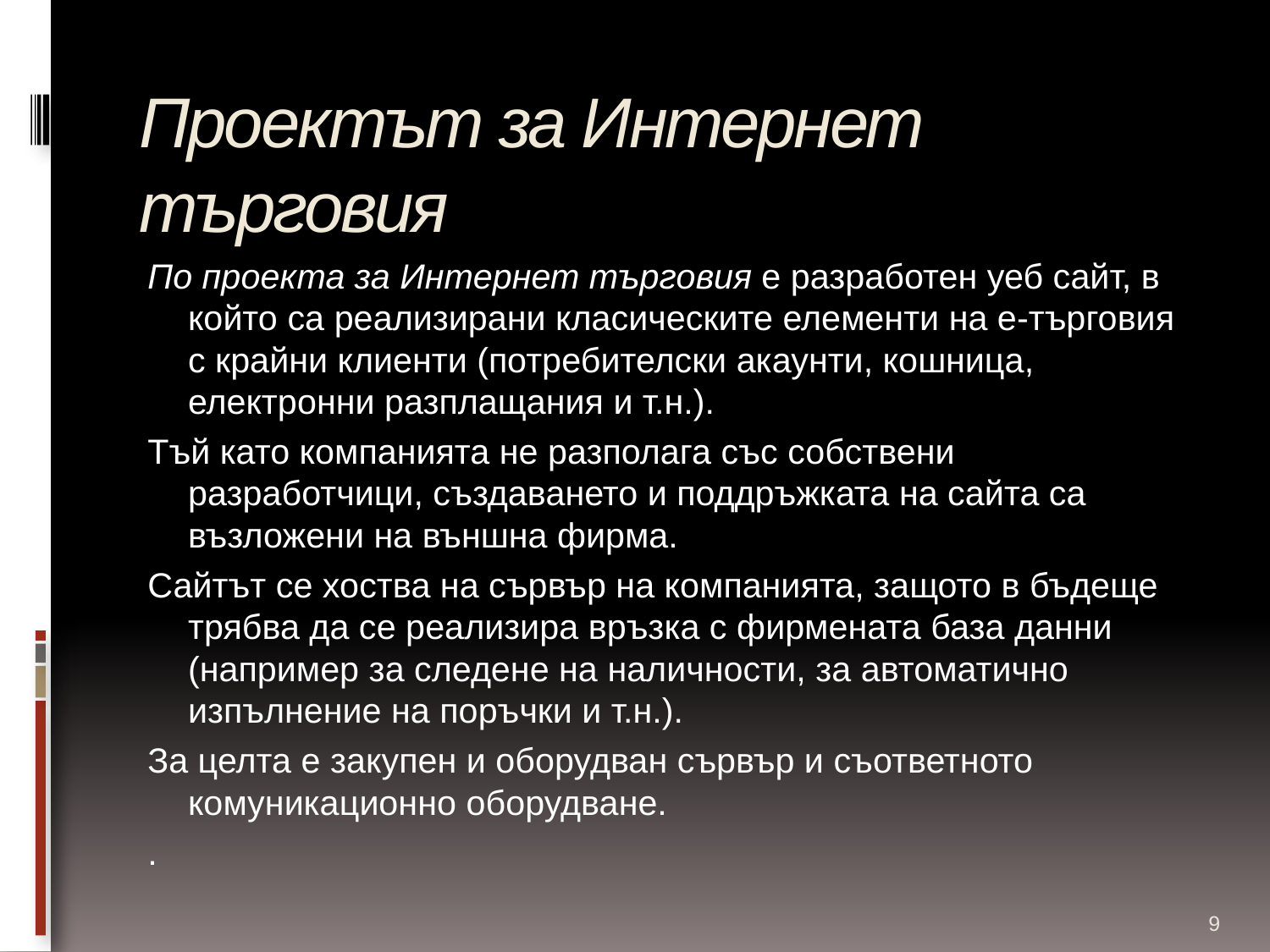

# Проектът за Интернет търговия
По проекта за Интернет търговия е разработен уеб сайт, в който са реализирани класическите елементи на е-търговия с крайни клиенти (потребителски акаунти, кошница, електронни разплащания и т.н.).
Тъй като компанията не разполага със собствени разработчици, създаването и поддръжката на сайта са възложени на външна фирма.
Сайтът се хоства на сървър на компанията, защото в бъдеще трябва да се реализира връзка с фирмената база данни (например за следене на наличности, за автоматично изпълнение на поръчки и т.н.).
За целта е закупен и оборудван сървър и съответното комуникационно оборудване.
.
9